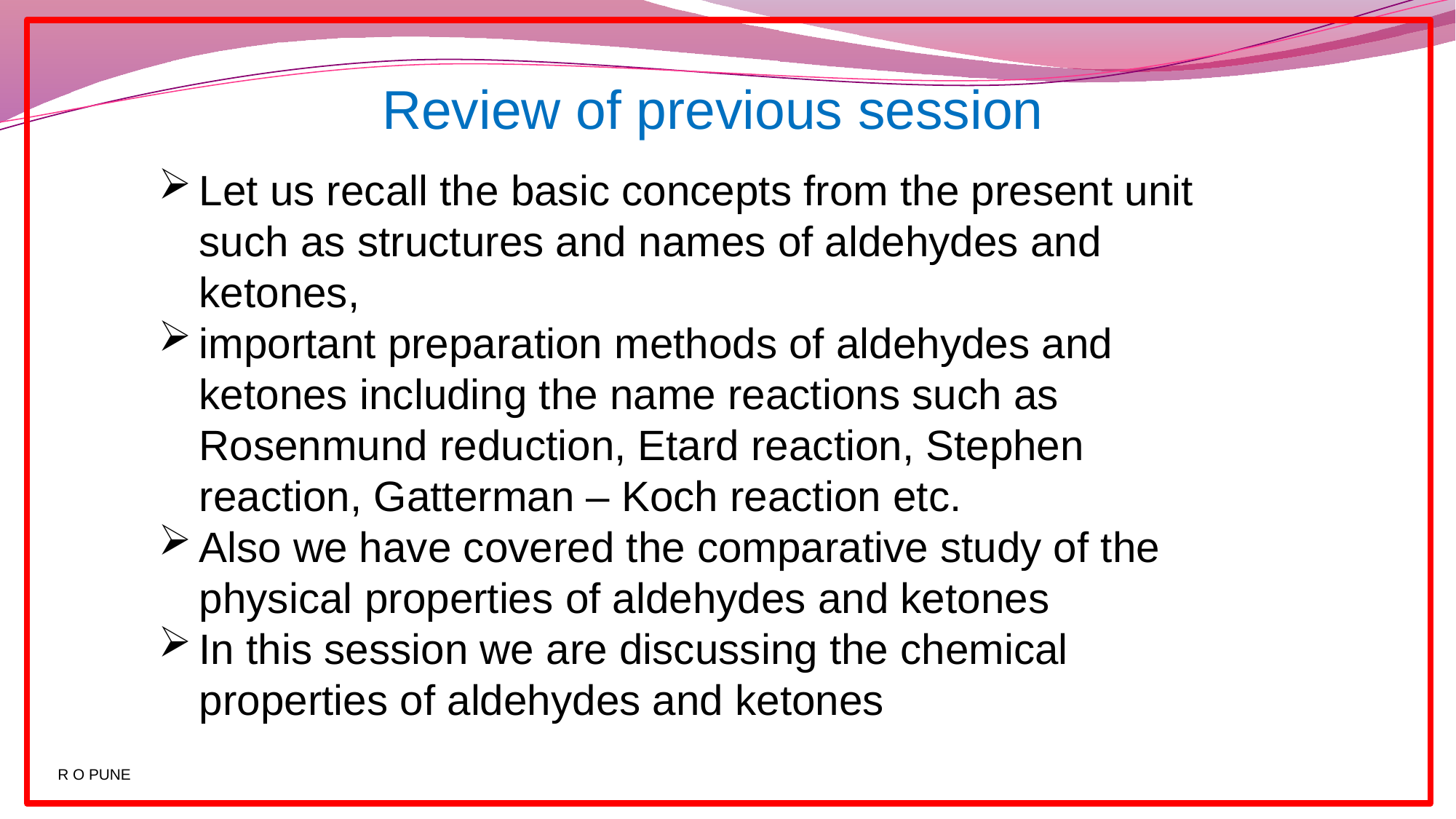

Review of previous session

Let us recall the basic concepts from the present unit such as structures and names of aldehydes and ketones,
important preparation methods of aldehydes and ketones including the name reactions such as Rosenmund reduction, Etard reaction, Stephen reaction, Gatterman – Koch reaction etc.
Also we have covered the comparative study of the physical properties of aldehydes and ketones
In this session we are discussing the chemical properties of aldehydes and ketones

R O PUNE